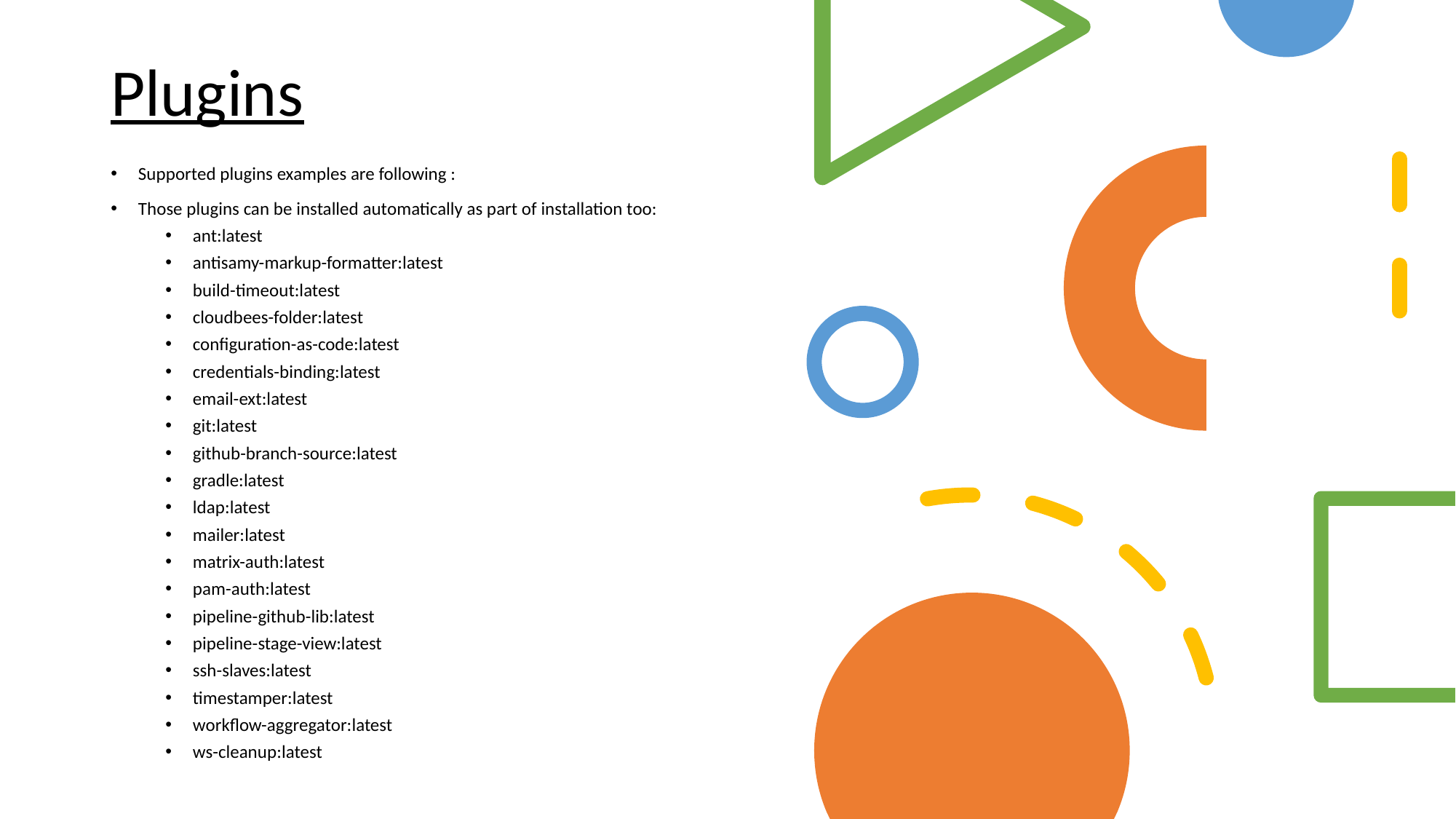

# Plugins

Supported plugins examples are following :
Those plugins can be installed automatically as part of installation too:
ant:latest
antisamy-markup-formatter:latest
build-timeout:latest
cloudbees-folder:latest
configuration-as-code:latest
credentials-binding:latest
email-ext:latest
git:latest
github-branch-source:latest
gradle:latest
ldap:latest
mailer:latest
matrix-auth:latest
pam-auth:latest
pipeline-github-lib:latest
pipeline-stage-view:latest
ssh-slaves:latest
timestamper:latest
workflow-aggregator:latest
ws-cleanup:latest